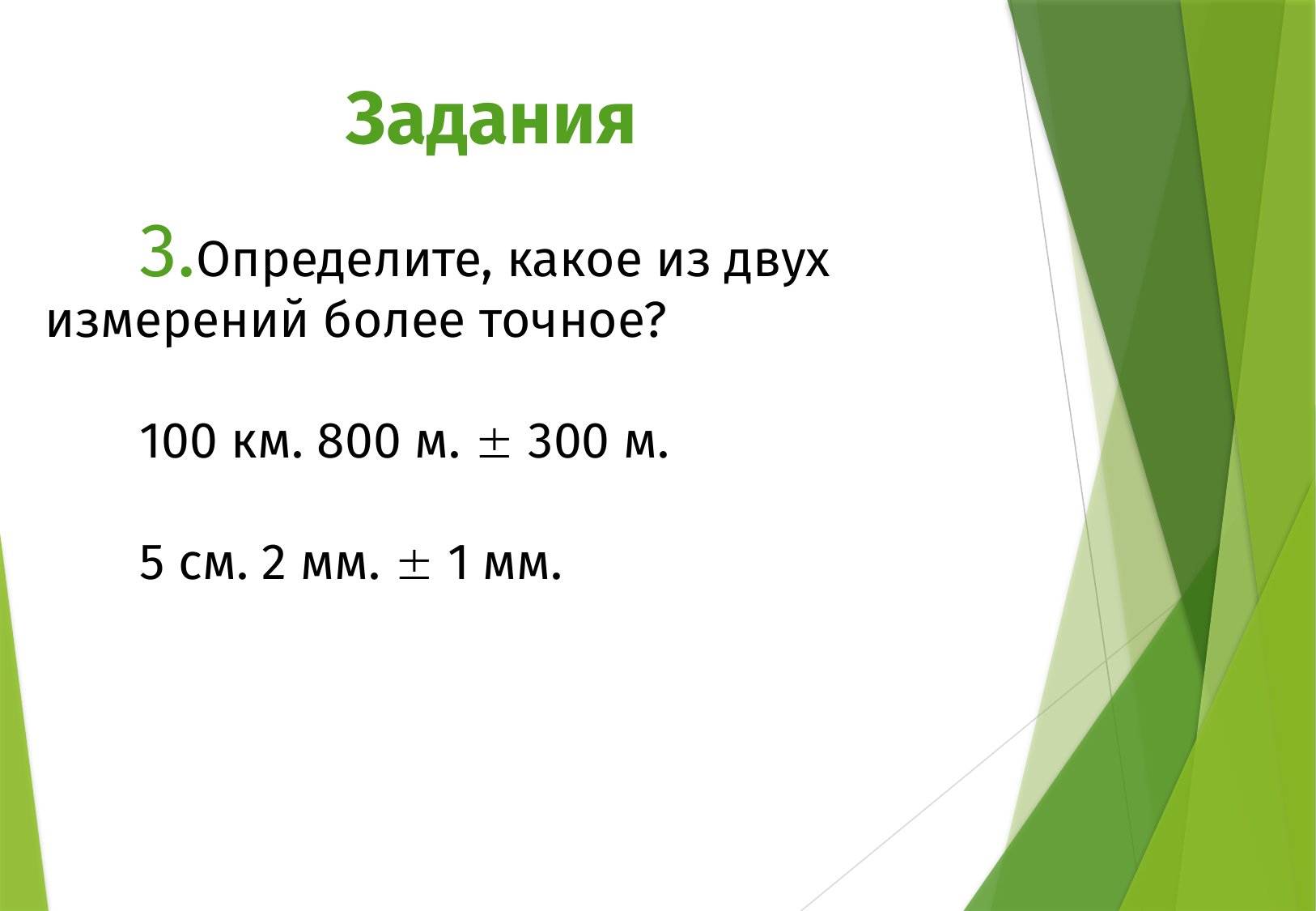

Задания

Определите, какое из двух измерений более точное?

100 км. 800 м. ± 300 м.

5 см. 2 мм. ± 1 мм.